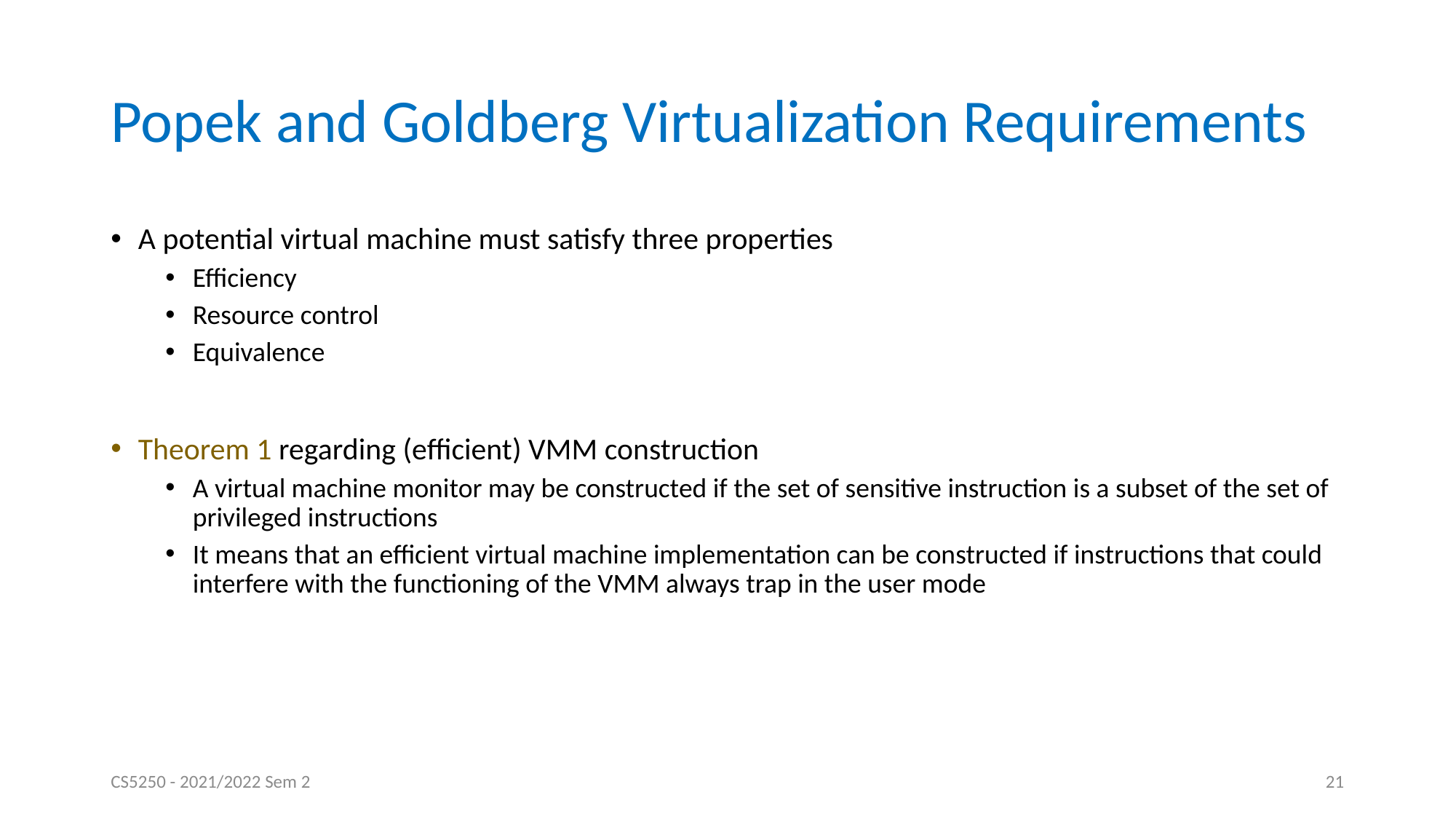

# Popek and Goldberg Virtualization Requirements
A potential virtual machine must satisfy three properties
Efficiency
Resource control
Equivalence

Theorem 1 regarding (efficient) VMM construction
A virtual machine monitor may be constructed if the set of sensitive instruction is a subset of the set of privileged instructions
It means that an efficient virtual machine implementation can be constructed if instructions that could interfere with the functioning of the VMM always trap in the user mode

CS5250 - 2021/2022 Sem 2
21